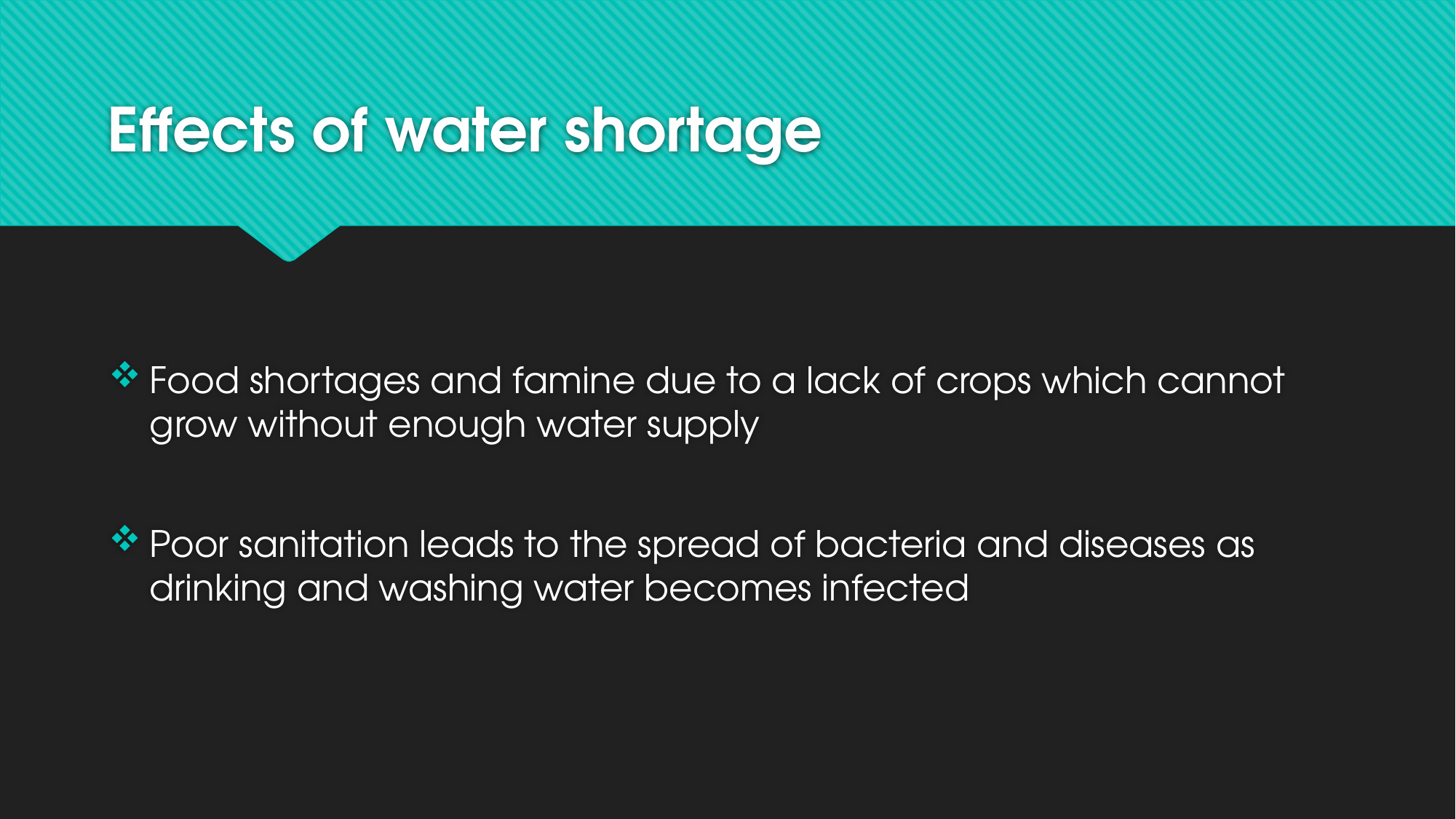

# Effects of water shortage
Food shortages and famine due to a lack of crops which cannot grow without enough water supply

Poor sanitation leads to the spread of bacteria and diseases as drinking and washing water becomes infected